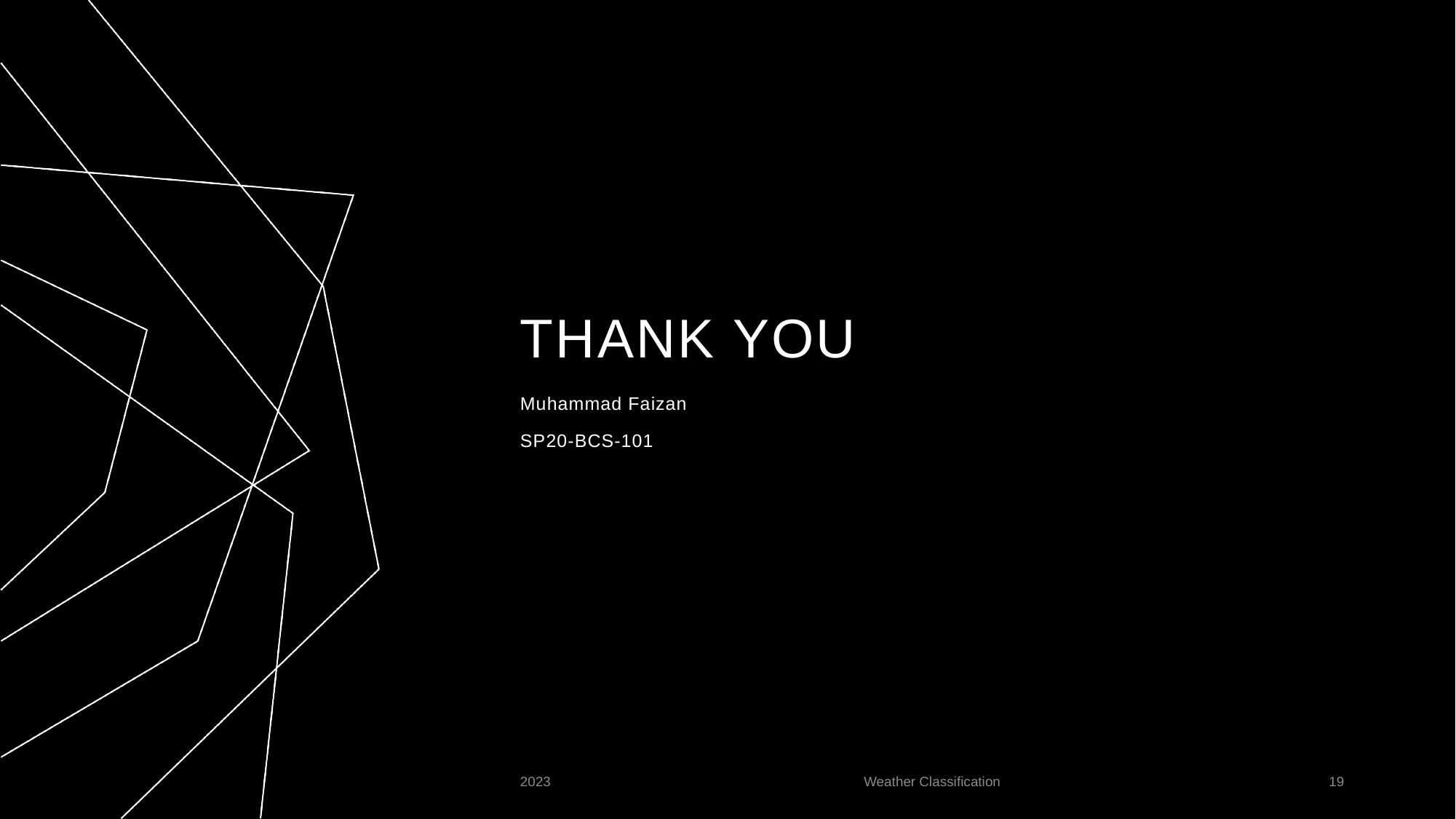

# THANK YOU
Muhammad Faizan
SP20-BCS-101
2023
Weather Classification
19